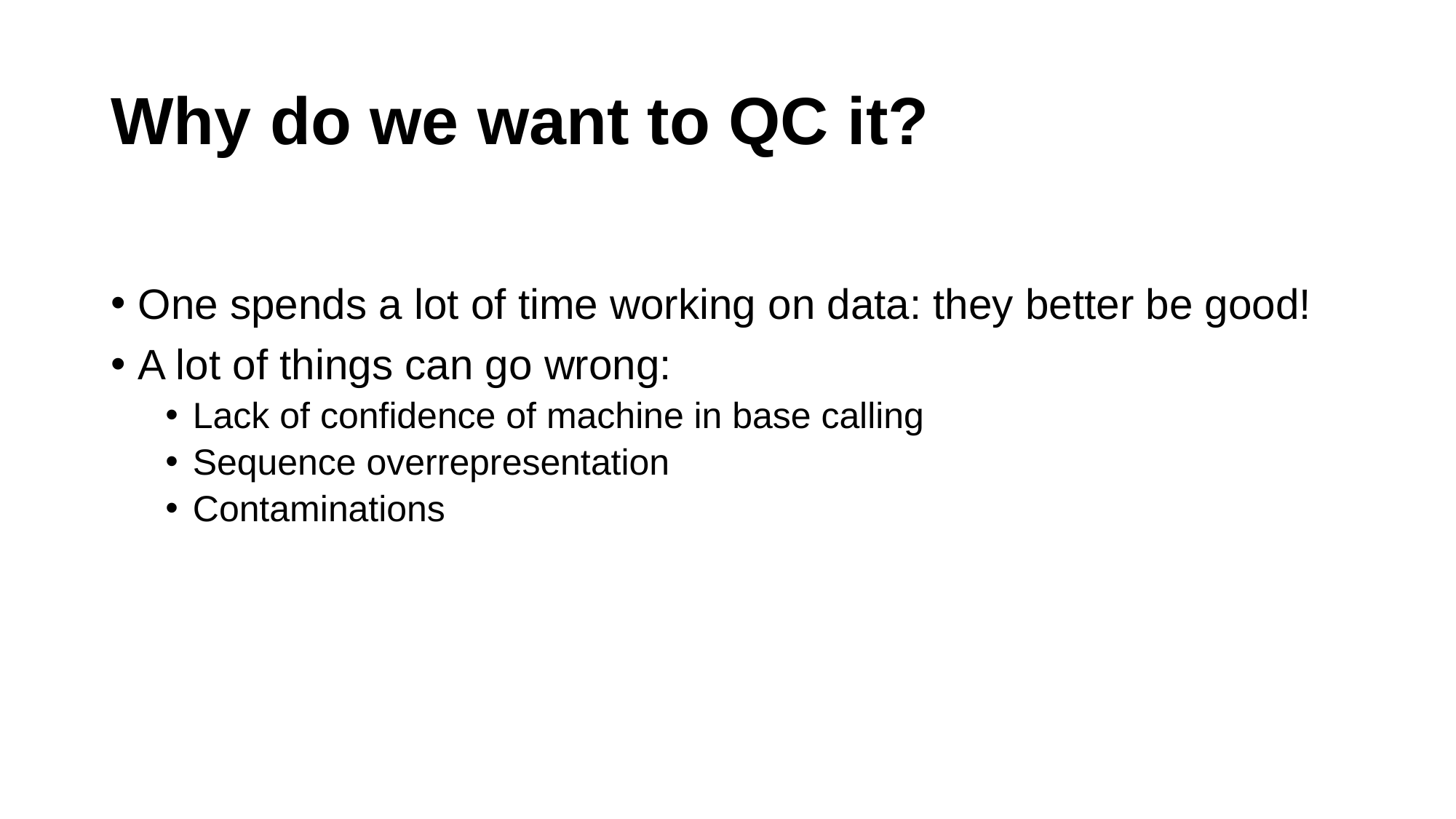

# Why do we want to QC it?

One spends a lot of time working on data: they better be good!
A lot of things can go wrong:
Lack of confidence of machine in base calling
Sequence overrepresentation
Contaminations